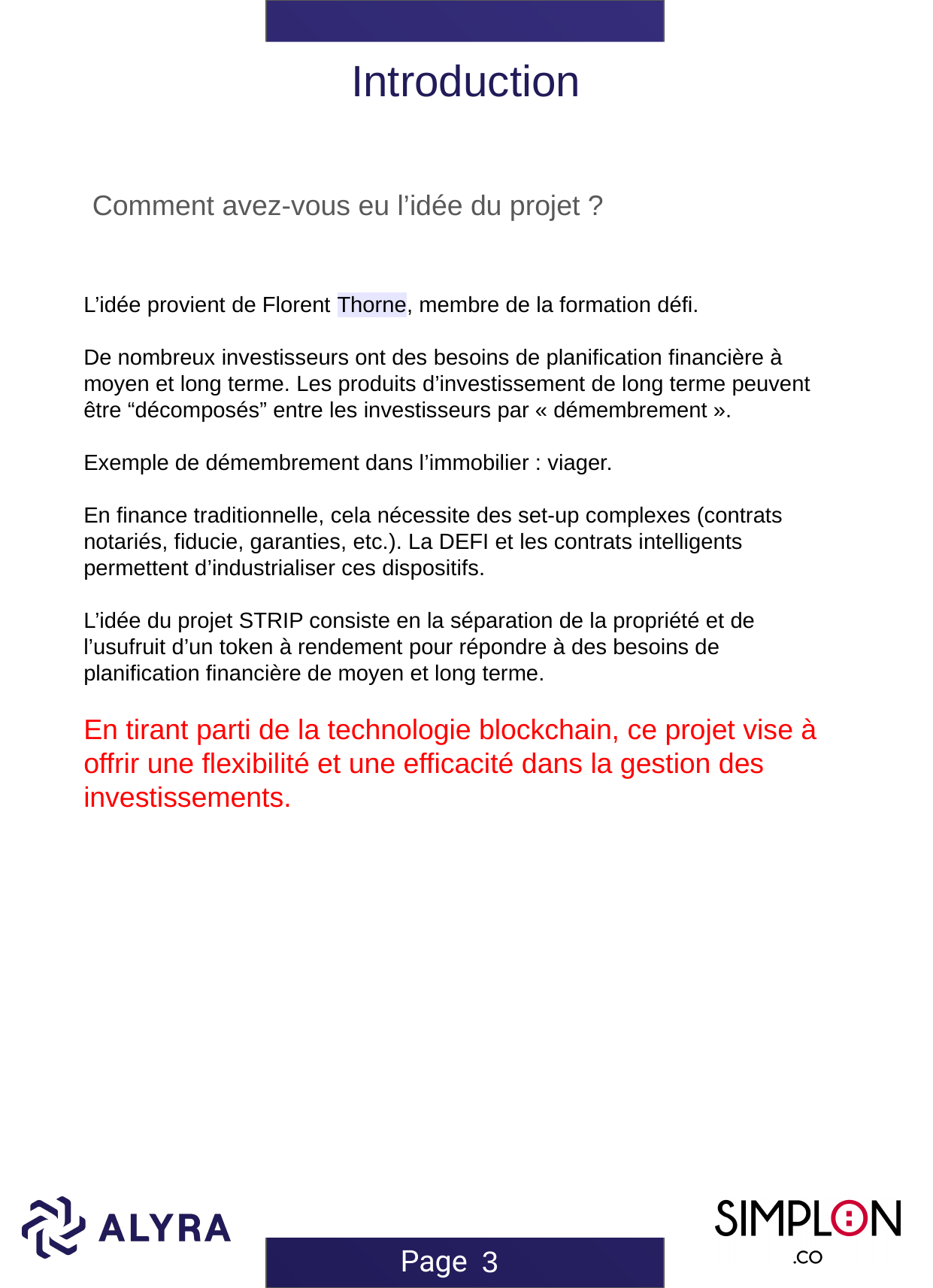

# Introduction
Comment avez-vous eu l’idée du projet ?
L’idée provient de Florent Thorne, membre de la formation défi.

De nombreux investisseurs ont des besoins de planification financière à moyen et long terme. Les produits d’investissement de long terme peuvent être “décomposés” entre les investisseurs par « démembrement ».

Exemple de démembrement dans l’immobilier : viager.
En finance traditionnelle, cela nécessite des set-up complexes (contrats notariés, fiducie, garanties, etc.). La DEFI et les contrats intelligents permettent d’industrialiser ces dispositifs.

L’idée du projet STRIP consiste en la séparation de la propriété et de l’usufruit d’un token à rendement pour répondre à des besoins de planification financière de moyen et long terme.

En tirant parti de la technologie blockchain, ce projet vise à offrir une flexibilité et une efficacité dans la gestion des investissements.

3